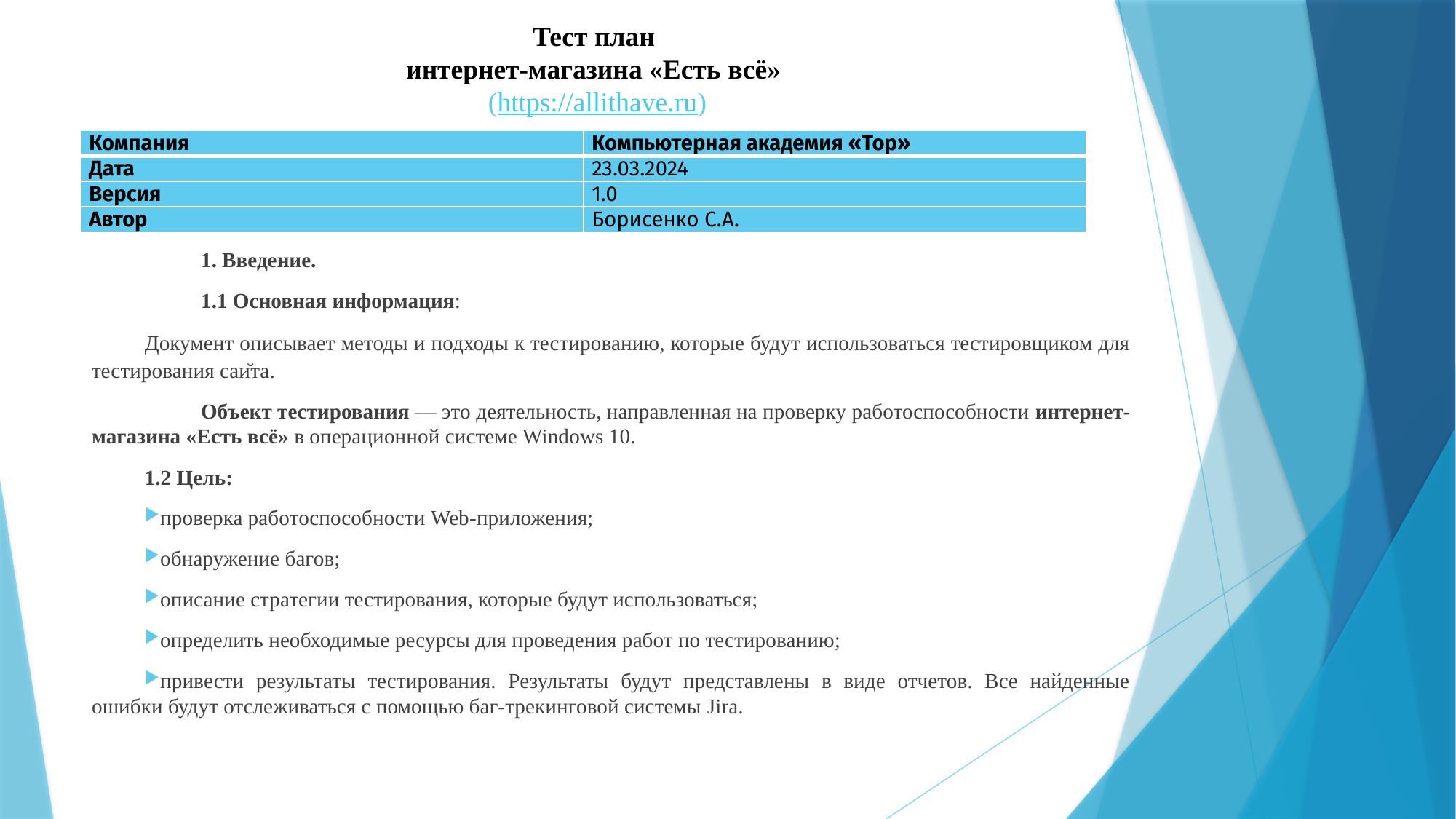

# Тест план интернет-магазина «Есть всё» (https://allithave.ru)

	1. Введение.
	1.1 Основная информация:
Документ описывает методы и подходы к тестированию, которые будут использоваться тестировщиком для тестирования сайта.
	Объект тестирования — это деятельность, направленная на проверку работоспособности интернет-магазина «Есть всё» в операционной системе Windows 10.
1.2 Цель:
проверка работоспособности Web-приложения;
обнаружение багов;
описание стратегии тестирования, которые будут использоваться;
определить необходимые ресурсы для проведения работ по тестированию;
привести результаты тестирования. Результаты будут представлены в виде отчетов. Все найденные ошибки будут отслеживаться с помощью баг-трекинговой системы Jira.

| Компания | Компьютерная академия «Top» |
| --- | --- |
| Дата | 23.03.2024 |
| Версия | 1.0 |
| Автор | Борисенко С.А. |